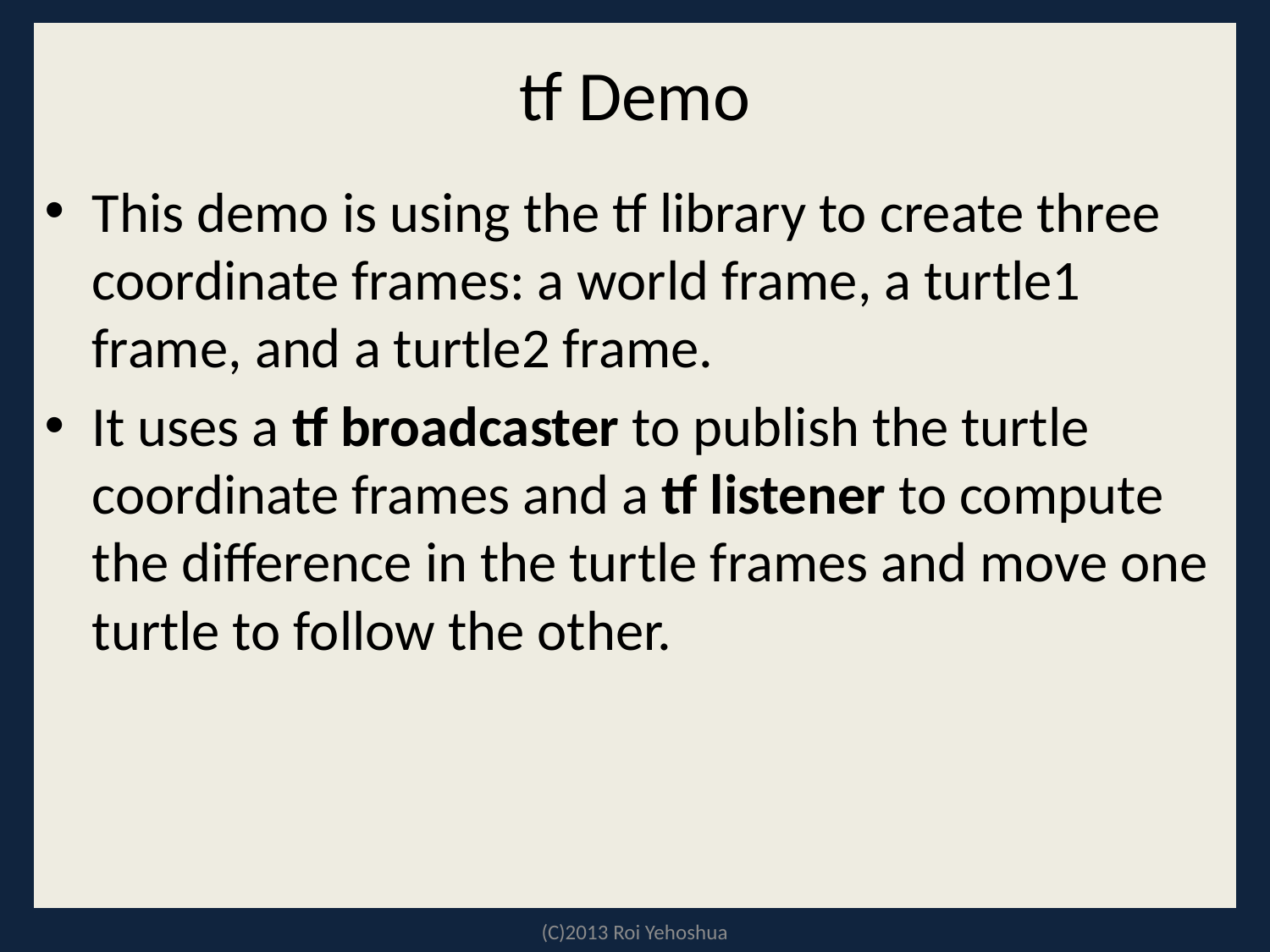

# tf Demo
This demo is using the tf library to create three coordinate frames: a world frame, a turtle1 frame, and a turtle2 frame.
It uses a tf broadcaster to publish the turtle coordinate frames and a tf listener to compute the difference in the turtle frames and move one turtle to follow the other.
(C)2013 Roi Yehoshua